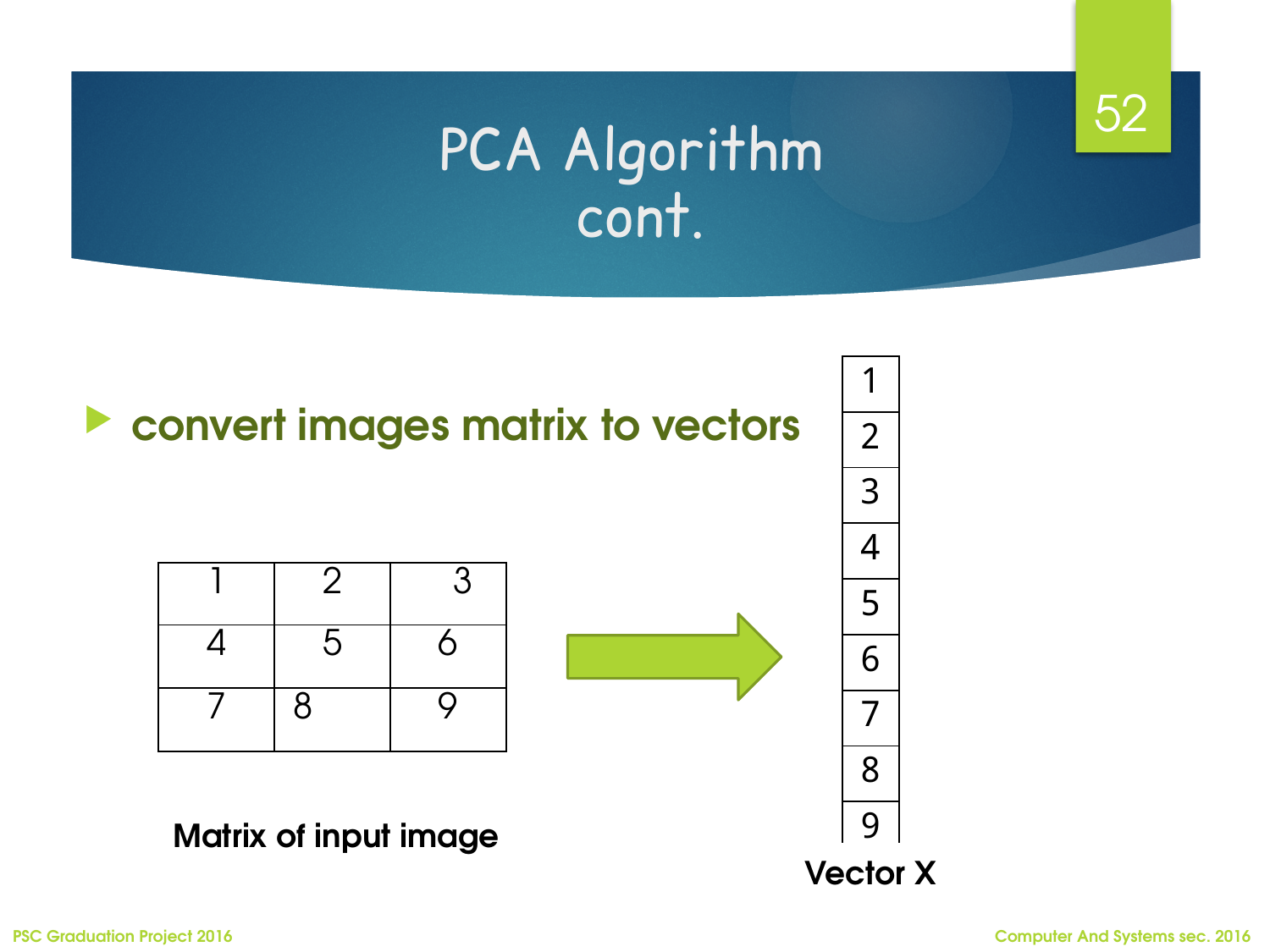

52
# PCA Algorithm cont.

convert images matrix to vectors

| 1 |
| --- |
| 2 |
| 3 |
| 4 |
| 5 |
| 6 |
| 7 |
| 8 |
| 9 |
| 1 | 2 | 3 |
| --- | --- | --- |
| 4 | 5 | 6 |
| 7 | 8 | 9 |

Matrix of input image
Vector X
PSC Graduation Project 2016
Computer And Systems sec. 2016